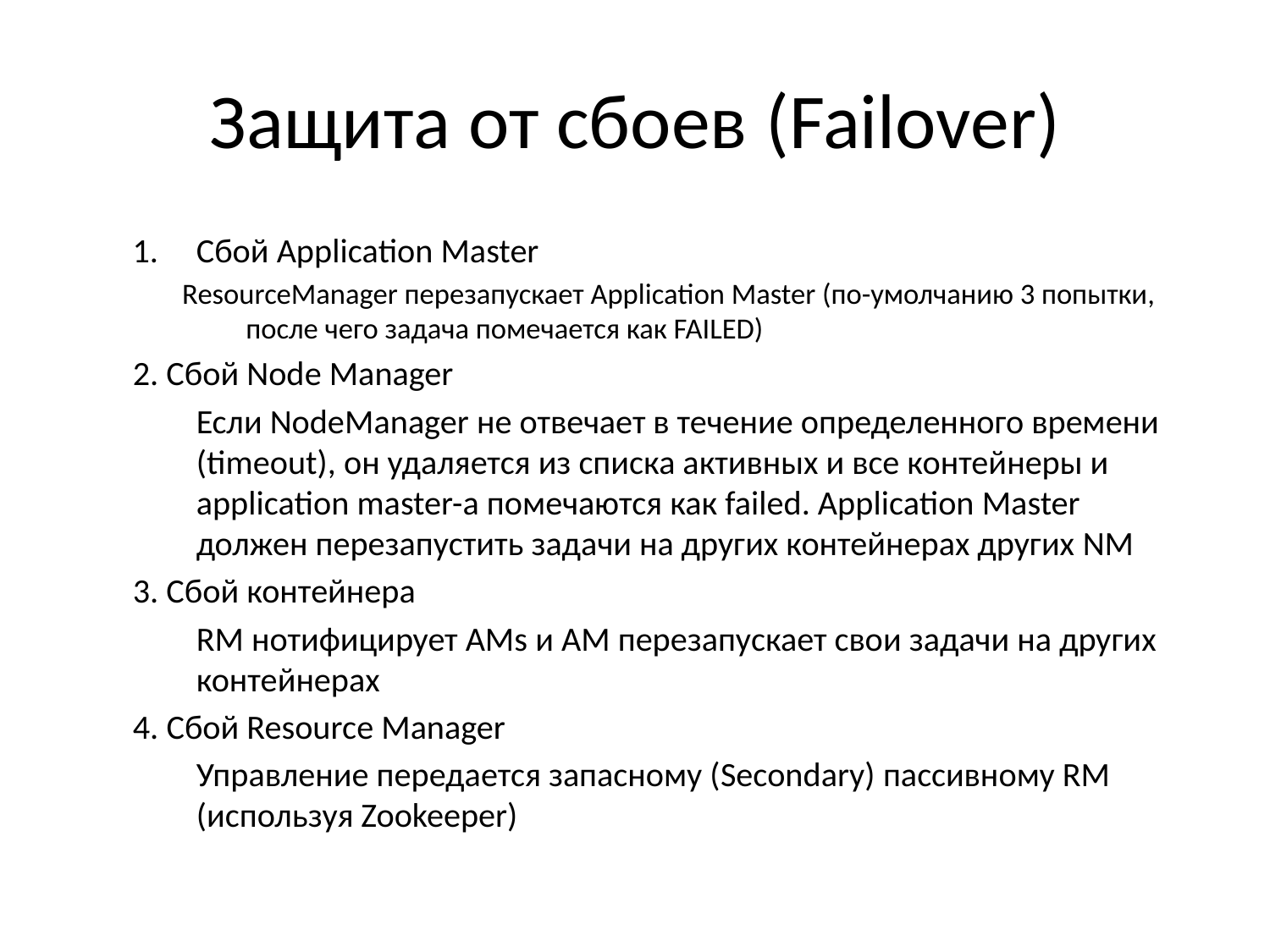

# Защита от сбоев (Failover)
Сбой Application Master
ResourceManager перезапускает Application Master (по-умолчанию 3 попытки, после чего задача помечается как FAILED)
2. Сбой Node Manager
	Если NodeManager не отвечает в течение определенного времени (timeout), он удаляется из списка активных и все контейнеры и application master-а помечаются как failed. Application Master должен перезапустить задачи на других контейнерах других NM
3. Сбой контейнера
	RM нотифицирует AMs и AM перезапускает свои задачи на других контейнерах
4. Сбой Resource Manager
	Управление передается запасному (Secondary) пассивному RM (используя Zookeeper)